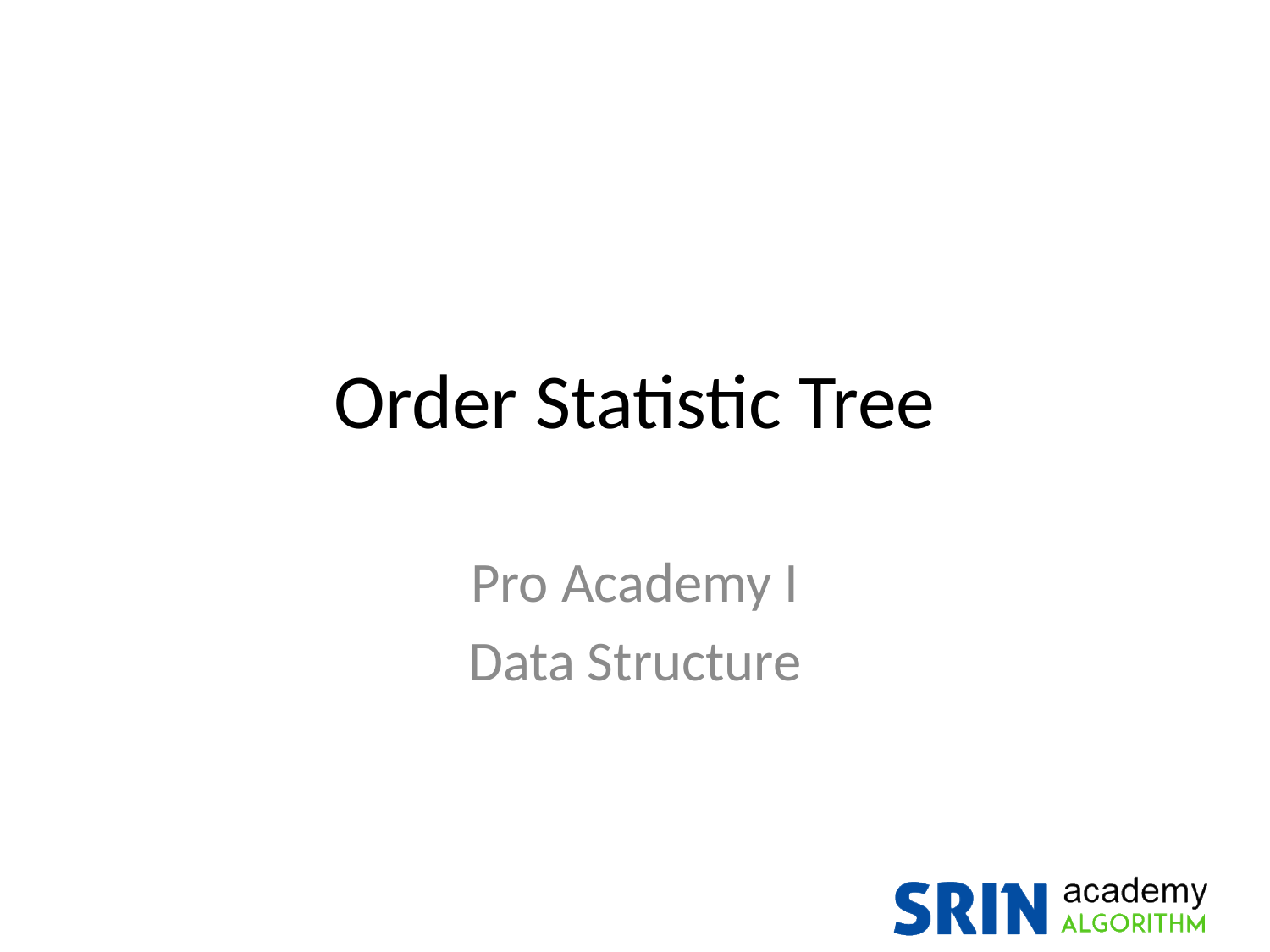

# Order Statistic Tree
Pro Academy I
Data Structure